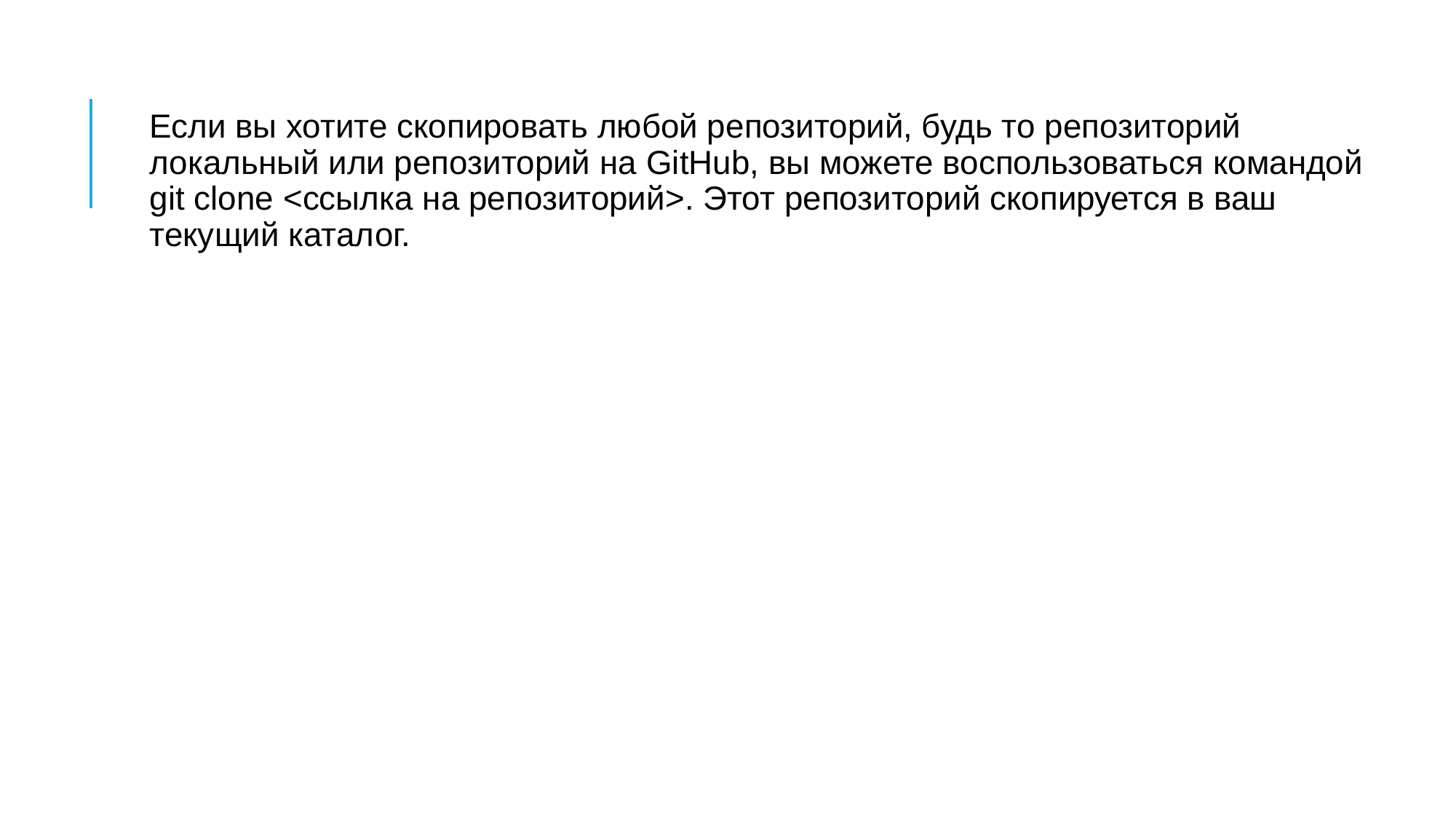

Если вы хотите скопировать любой репозиторий, будь то репозиторий локальный или репозиторий на GitHub, вы можете воспользоваться командой git clone <ссылка на репозиторий>. Этот репозиторий скопируется в ваш текущий каталог.